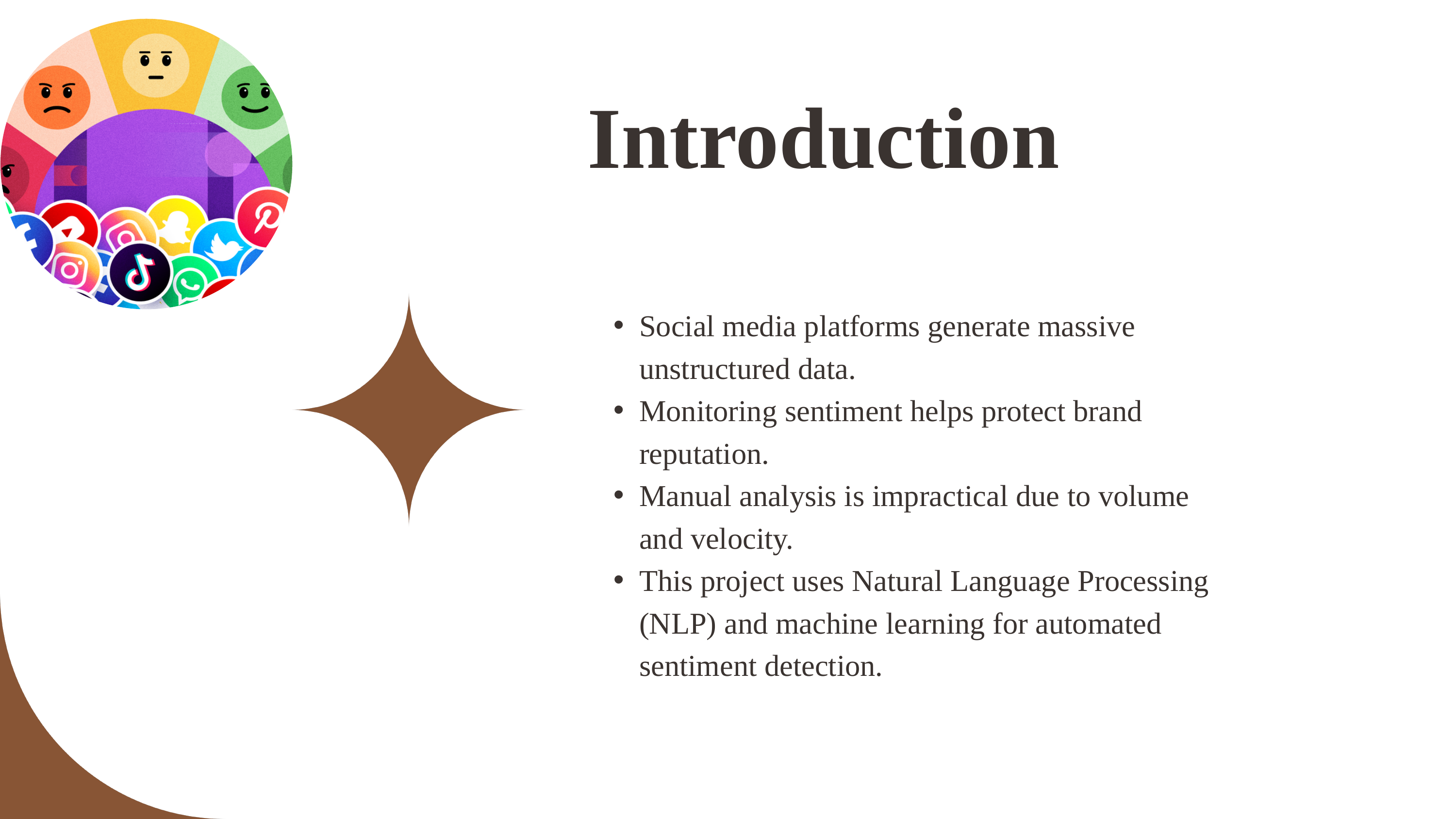

Introduction

Social media platforms generate massive unstructured data.
Monitoring sentiment helps protect brand reputation.
Manual analysis is impractical due to volume and velocity.
This project uses Natural Language Processing (NLP) and machine learning for automated sentiment detection.